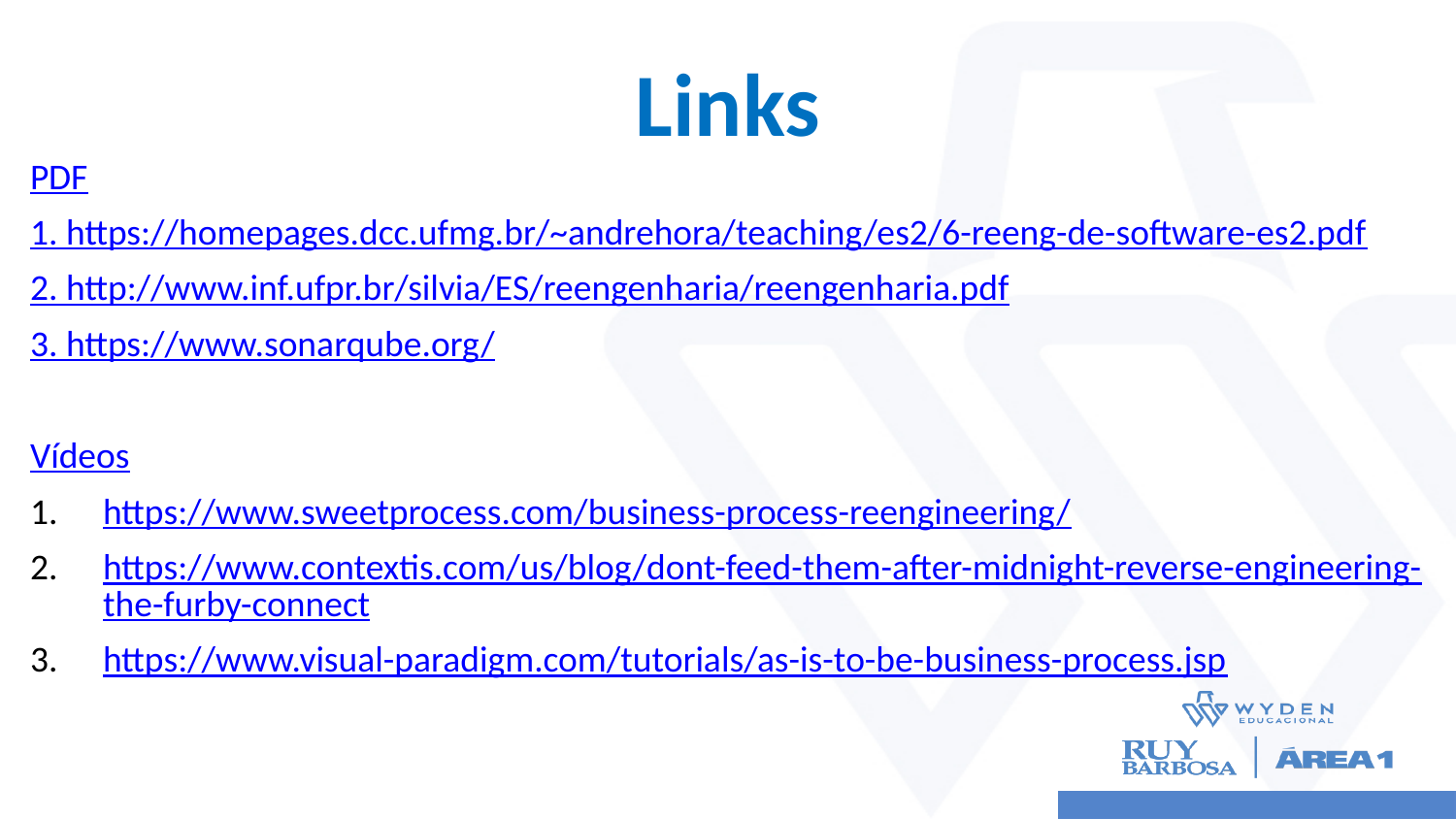

# Links
PDF
1. https://homepages.dcc.ufmg.br/~andrehora/teaching/es2/6-reeng-de-software-es2.pdf
2. http://www.inf.ufpr.br/silvia/ES/reengenharia/reengenharia.pdf
3. https://www.sonarqube.org/

Vídeos
https://www.sweetprocess.com/business-process-reengineering/
https://www.contextis.com/us/blog/dont-feed-them-after-midnight-reverse-engineering-the-furby-connect
https://www.visual-paradigm.com/tutorials/as-is-to-be-business-process.jsp